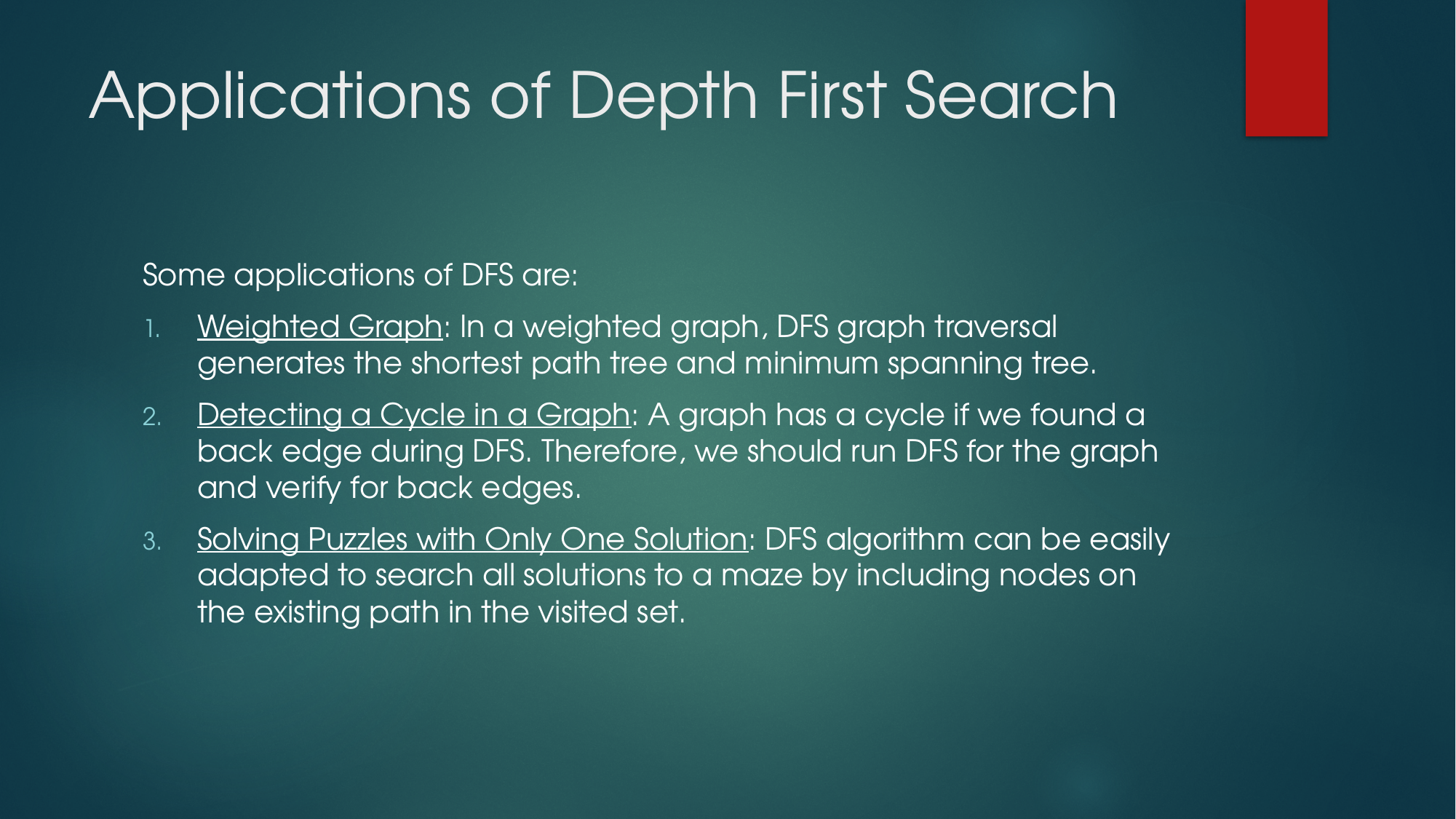

# Applications of Depth First Search
Some applications of DFS are:
Weighted Graph: In a weighted graph, DFS graph traversal generates the shortest path tree and minimum spanning tree.
Detecting a Cycle in a Graph: A graph has a cycle if we found a back edge during DFS. Therefore, we should run DFS for the graph and verify for back edges.
Solving Puzzles with Only One Solution: DFS algorithm can be easily adapted to search all solutions to a maze by including nodes on the existing path in the visited set.